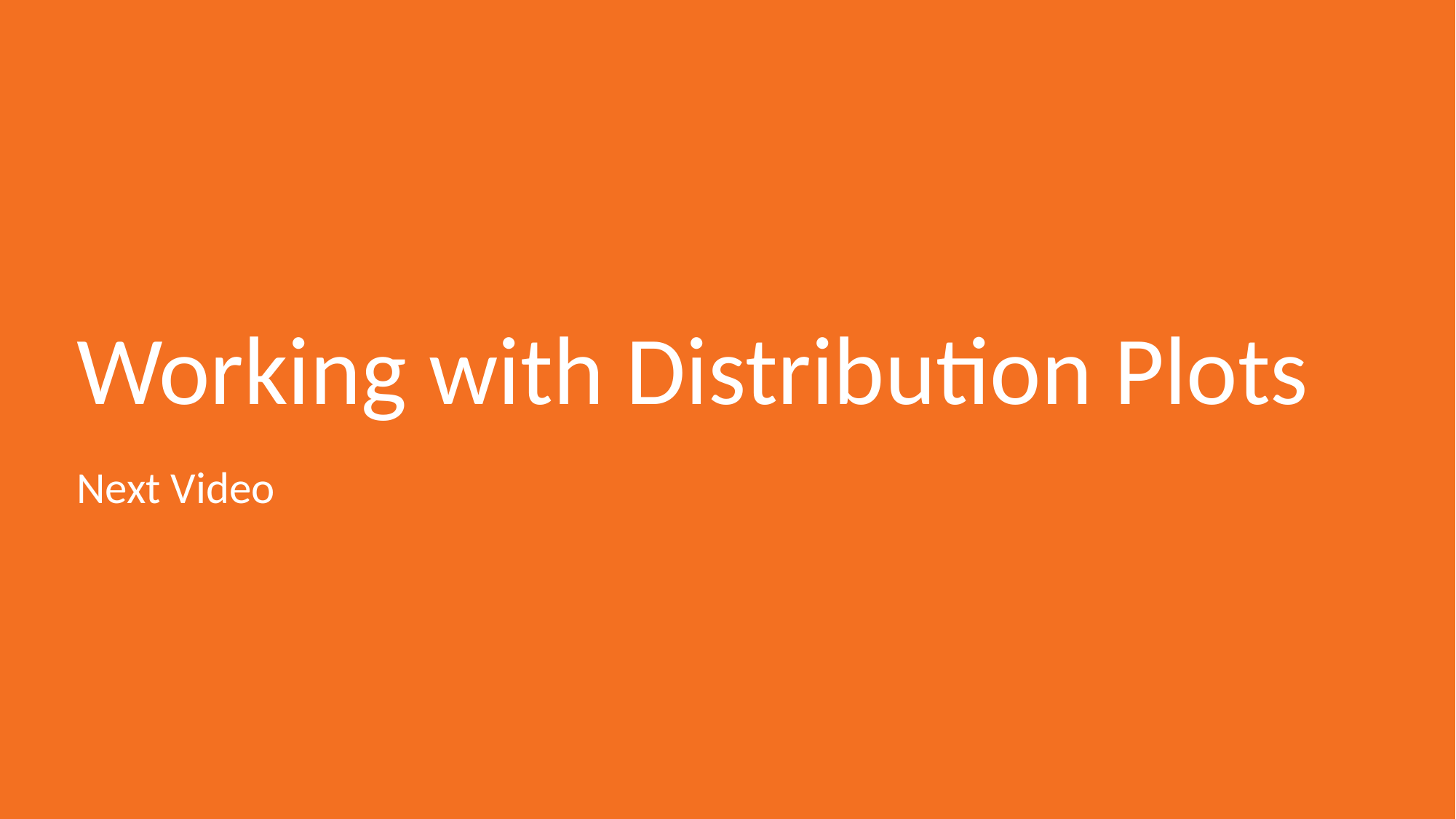

# Working with Distribution Plots
Next Video